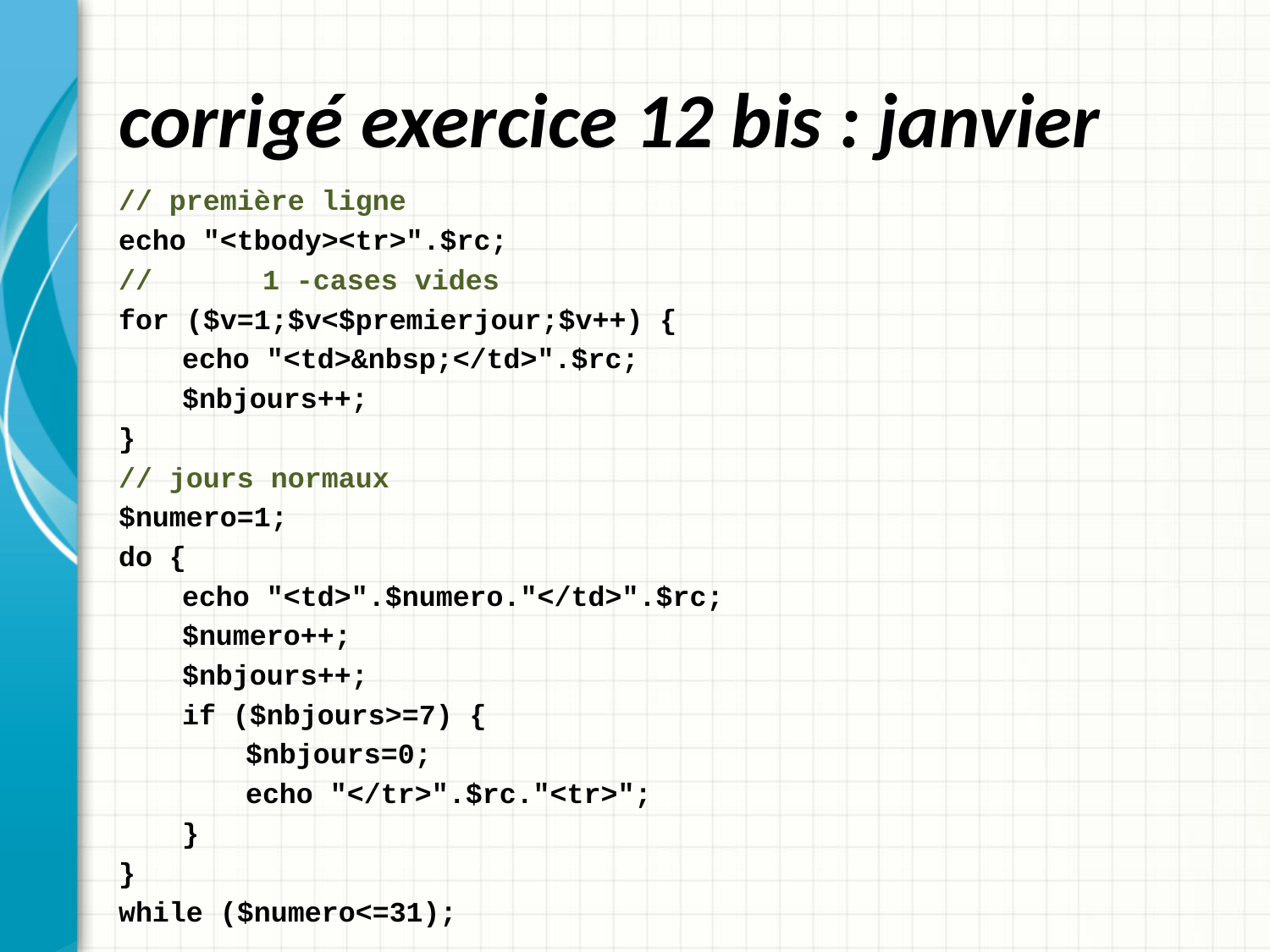

# corrigé exercice 12 bis : janvier
// première ligne
echo "<tbody><tr>".$rc;
//		 1 -cases vides
for ($v=1;$v<$premierjour;$v++) {
	echo "<td>&nbsp;</td>".$rc;
	$nbjours++;
}
// jours normaux
$numero=1;
do {
	echo "<td>".$numero."</td>".$rc;
	$numero++;
	$nbjours++;
	if ($nbjours>=7) {
		$nbjours=0;
		echo "</tr>".$rc."<tr>";
	}
}
while ($numero<=31);